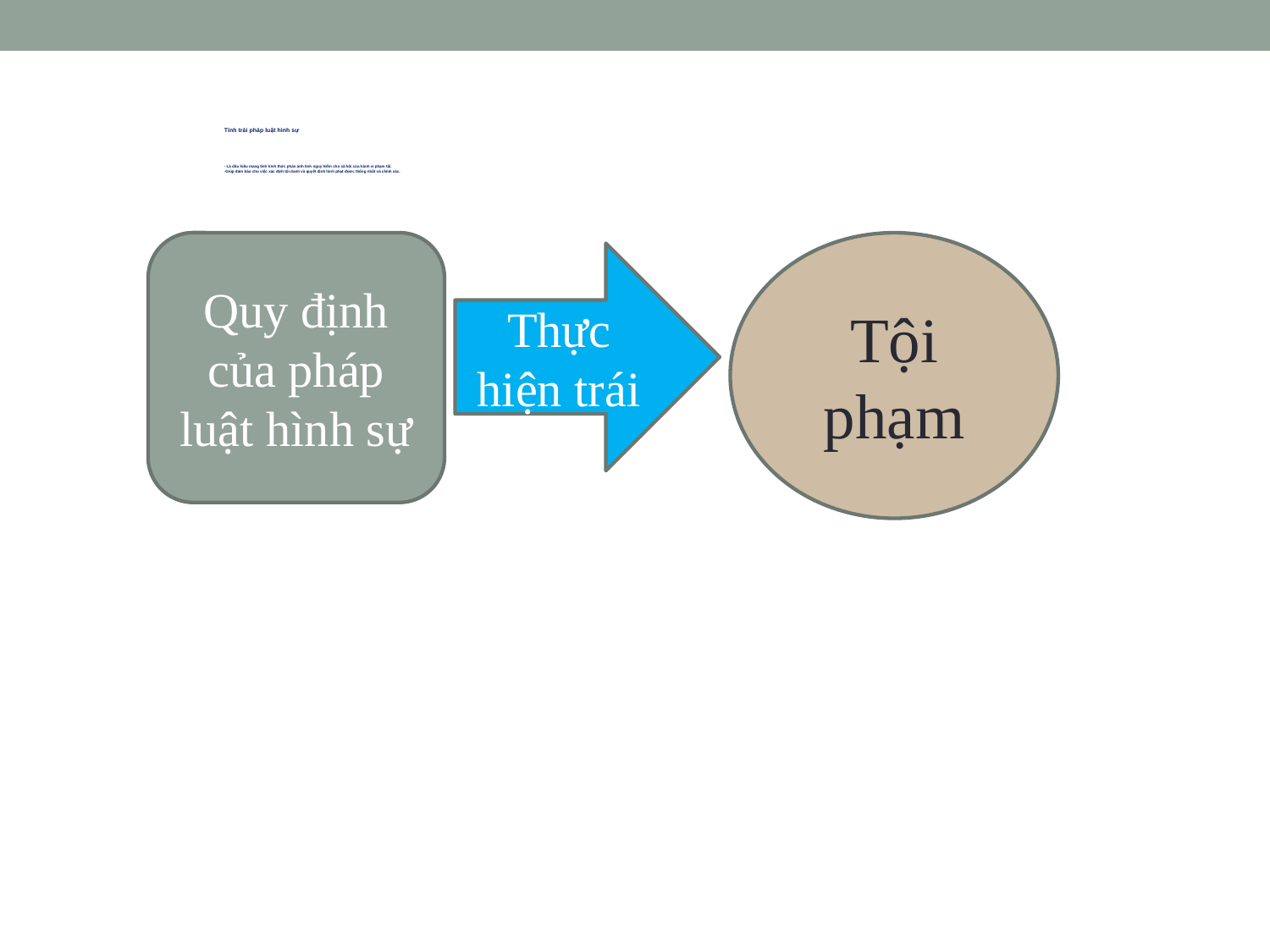

10

Tính trái pháp luật hình sự

- Là dấu hiệu mang tính hình thức phản ánh tính nguy hiểm cho xã hội của hành vi phạm tội.
-Giúp đảm bảo cho việc xác định tội danh và quyết định hình phạt được thống nhất và chính xác.

Quy định của pháp luật hình sự
Tội phạm
Thực hiện trái